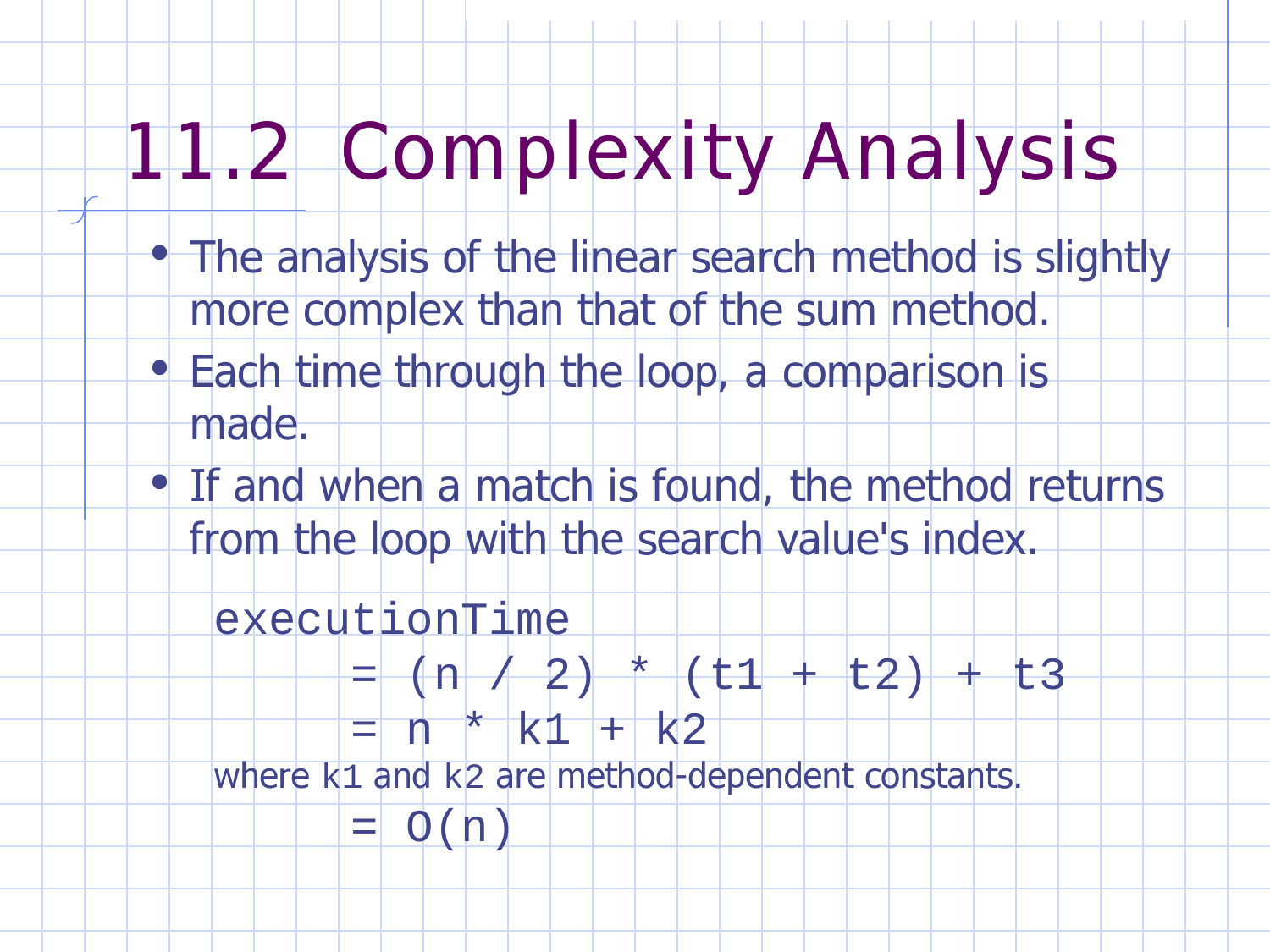

# 11.2  Complexity Analysis
The analysis of the linear search method is slightly more complex than that of the sum method.
Each time through the loop, a comparison is made.
If and when a match is found, the method returns from the loop with the search value's index.

executionTime
     = (n / 2) * (t1 + t2) + t3
     = n * k1 + k2             where k1 and k2 are method-dependent constants.
     = O(n)